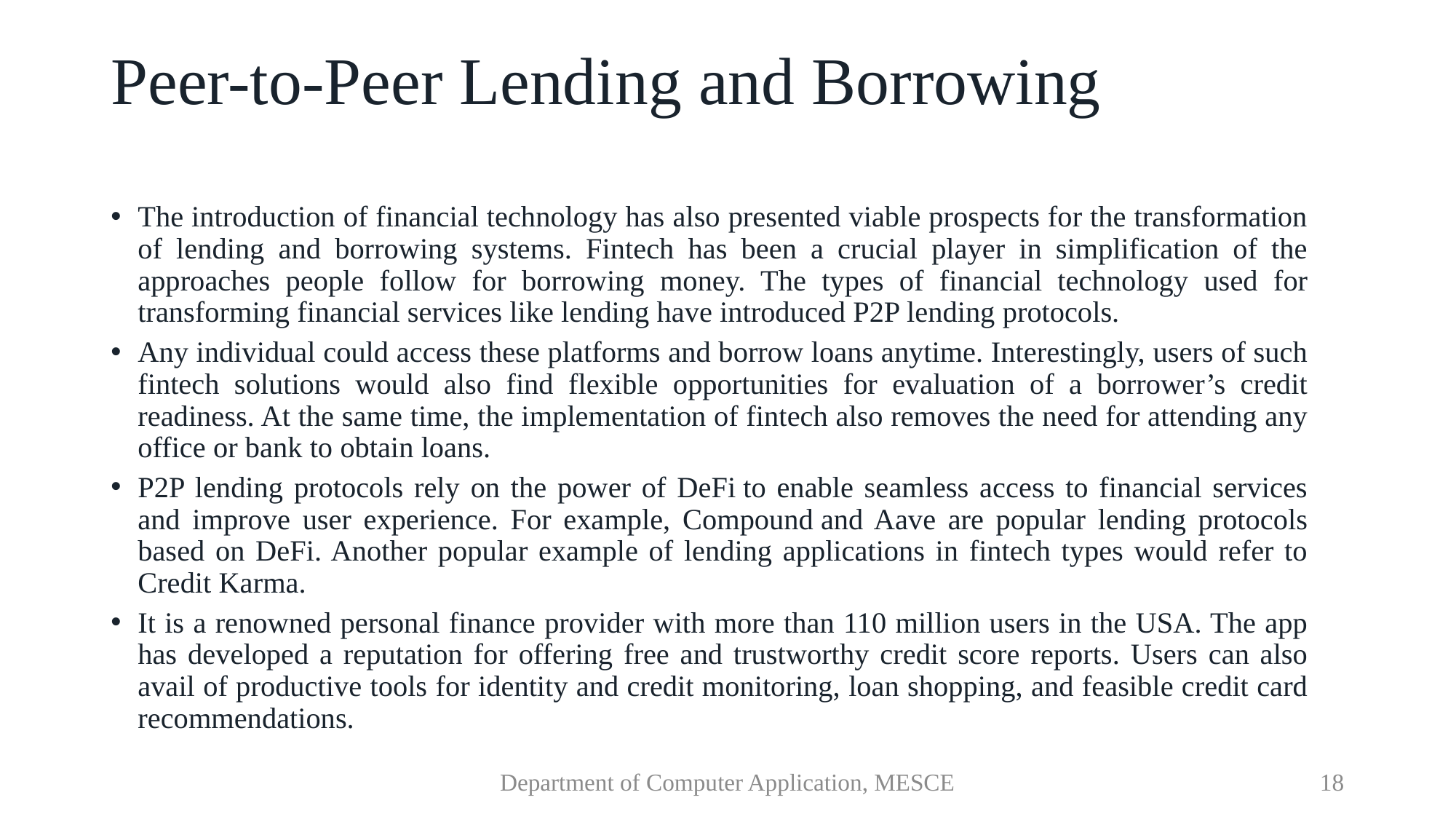

# Peer-to-Peer Lending and Borrowing

The introduction of financial technology has also presented viable prospects for the transformation of lending and borrowing systems. Fintech has been a crucial player in simplification of the approaches people follow for borrowing money. The types of financial technology used for transforming financial services like lending have introduced P2P lending protocols.
Any individual could access these platforms and borrow loans anytime. Interestingly, users of such fintech solutions would also find flexible opportunities for evaluation of a borrower’s credit readiness. At the same time, the implementation of fintech also removes the need for attending any office or bank to obtain loans.
P2P lending protocols rely on the power of DeFi to enable seamless access to financial services and improve user experience. For example, Compound and Aave are popular lending protocols based on DeFi. Another popular example of lending applications in fintech types would refer to Credit Karma.
It is a renowned personal finance provider with more than 110 million users in the USA. The app has developed a reputation for offering free and trustworthy credit score reports. Users can also avail of productive tools for identity and credit monitoring, loan shopping, and feasible credit card recommendations.

Department of Computer Application, MESCE
18